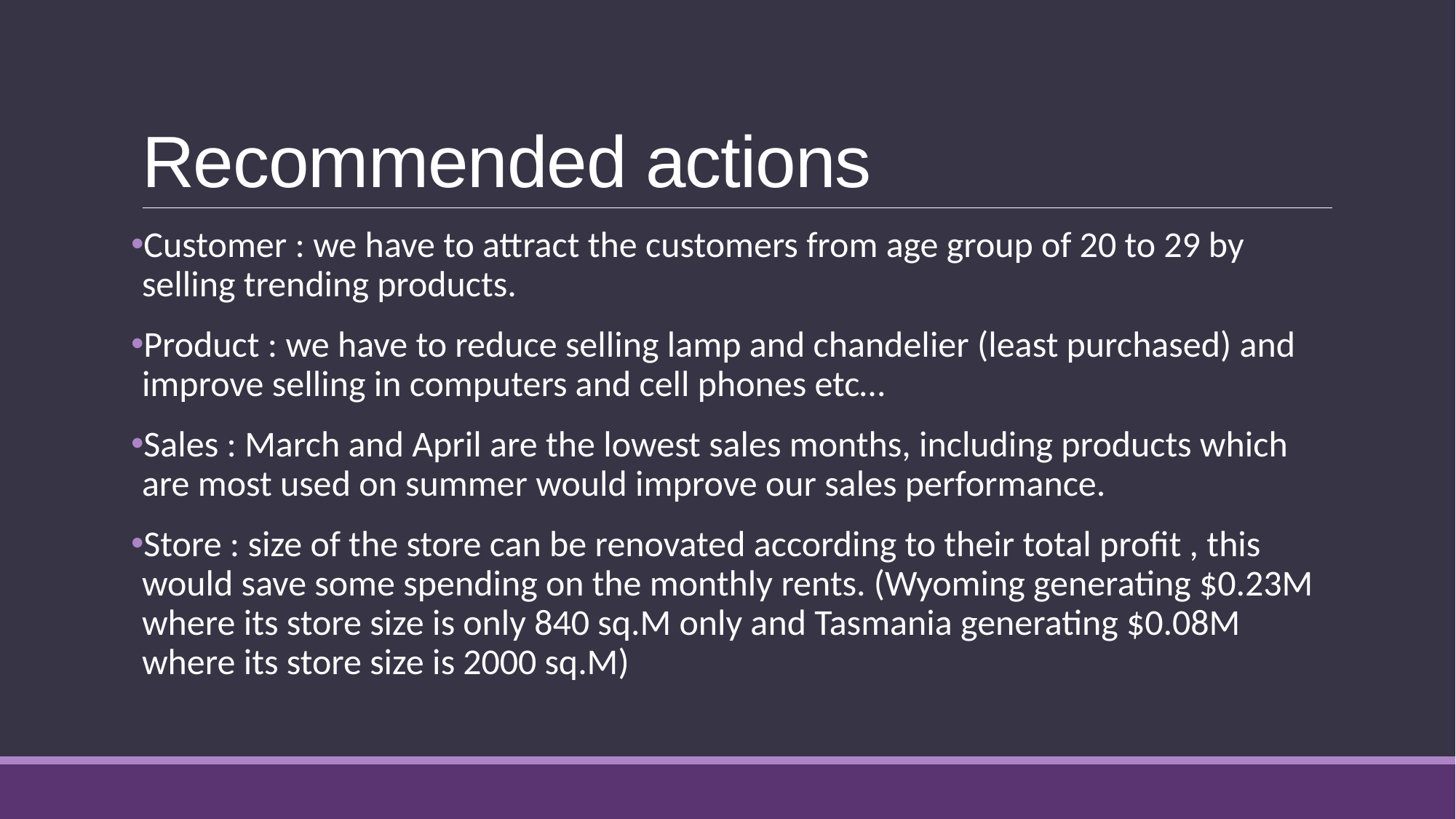

# Recommended actions
Customer : we have to attract the customers from age group of 20 to 29 by selling trending products.
Product : we have to reduce selling lamp and chandelier (least purchased) and improve selling in computers and cell phones etc…
Sales : March and April are the lowest sales months, including products which are most used on summer would improve our sales performance.
Store : size of the store can be renovated according to their total profit , this would save some spending on the monthly rents. (Wyoming generating $0.23M where its store size is only 840 sq.M only and Tasmania generating $0.08M where its store size is 2000 sq.M)